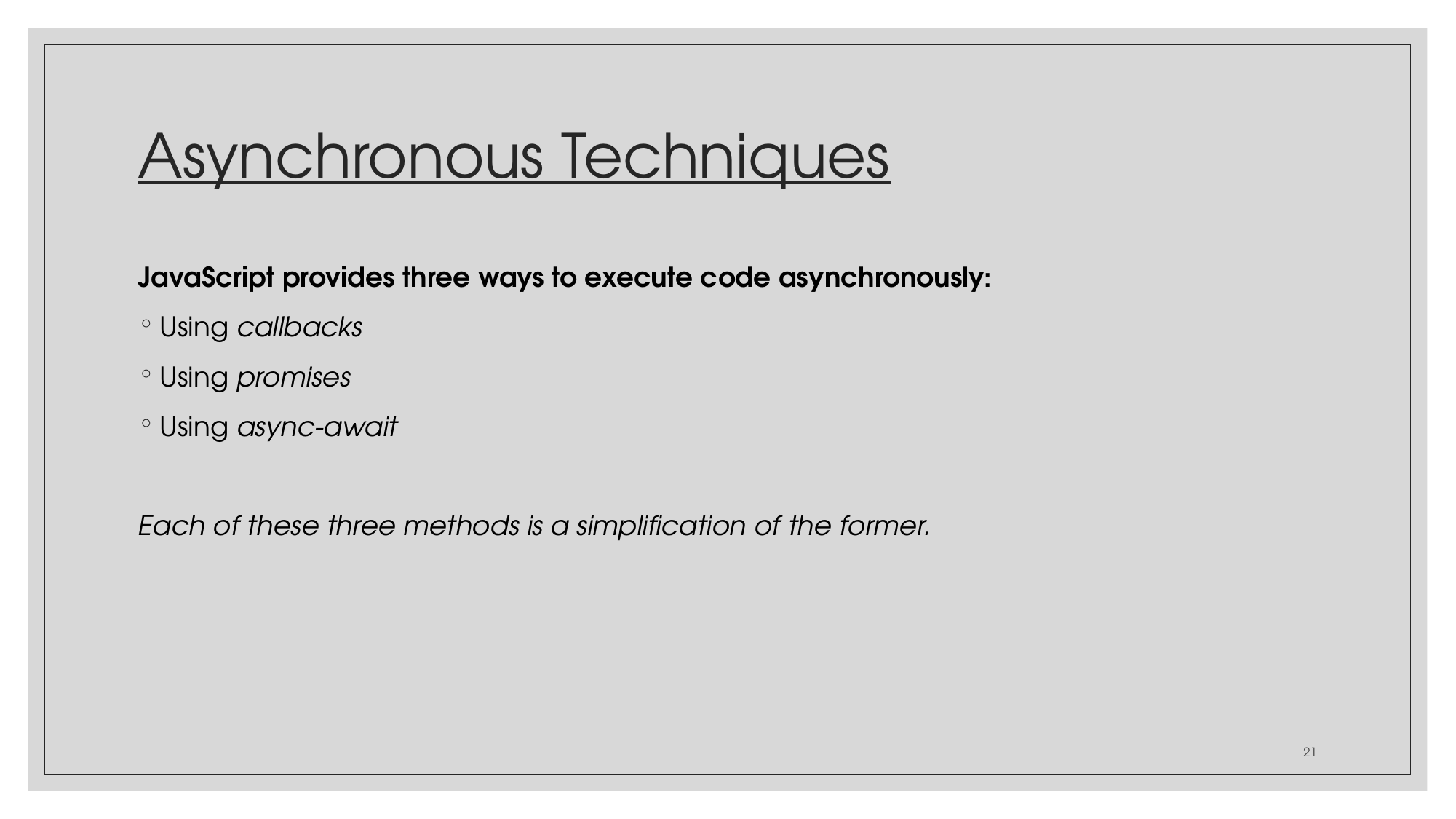

# Asynchronous Techniques
JavaScript provides three ways to execute code asynchronously:
Using callbacks
Using promises
Using async-await

Each of these three methods is a simplification of the former.
21